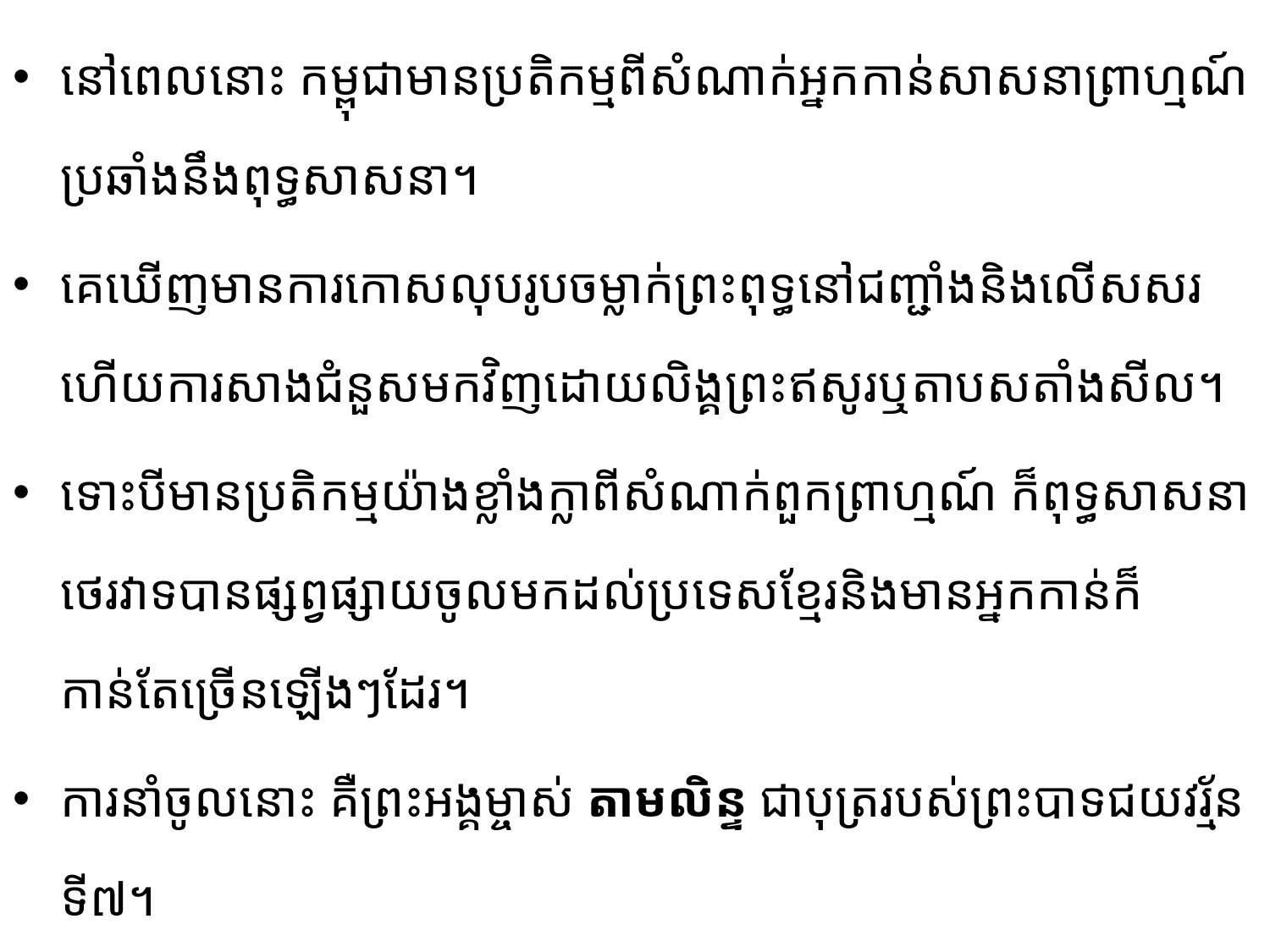

នៅ​ពេលនោះ កម្ពុជាមានប្រតិកម្មពីសំណាក់អ្នកកាន់សាសនា​ព្រាហ្មណ៍ប្រឆាំង​នឹងពុទ្ធសាសនា។
គេ​ឃើញមាន​ការ​កោសលុបរូបចម្លាក់ព្រះពុទ្ធនៅជញ្ជាំងនិងលើសសរ ហើយ​ការសាងជំនួសមកវិញដោយលិង្គ​ព្រះ​ឥសូរ​ឬ​តា​បស​តាំងសីល។
ទោះបីមានប្រតិកម្មយ៉ាងខ្លាំងក្លាពីសំណាក់ពួកព្រាហ្មណ៍ ក៏ពុទ្ធសាសនាថេរវាទបាន​ផ្សព្វ​ផ្សាយ​ចូលមក​ដល់ប្រទេសខ្មែរនិងមានអ្នកកាន់ក៏កាន់តែច្រើនឡើងៗដែរ។
ការនាំចូលនោះ ​គឺព្រះអង្គម្ចាស់ តាមលិន្ទ ជា​បុត្ររបស់ព្រះបាទជយវរ្ម័នទី៧។